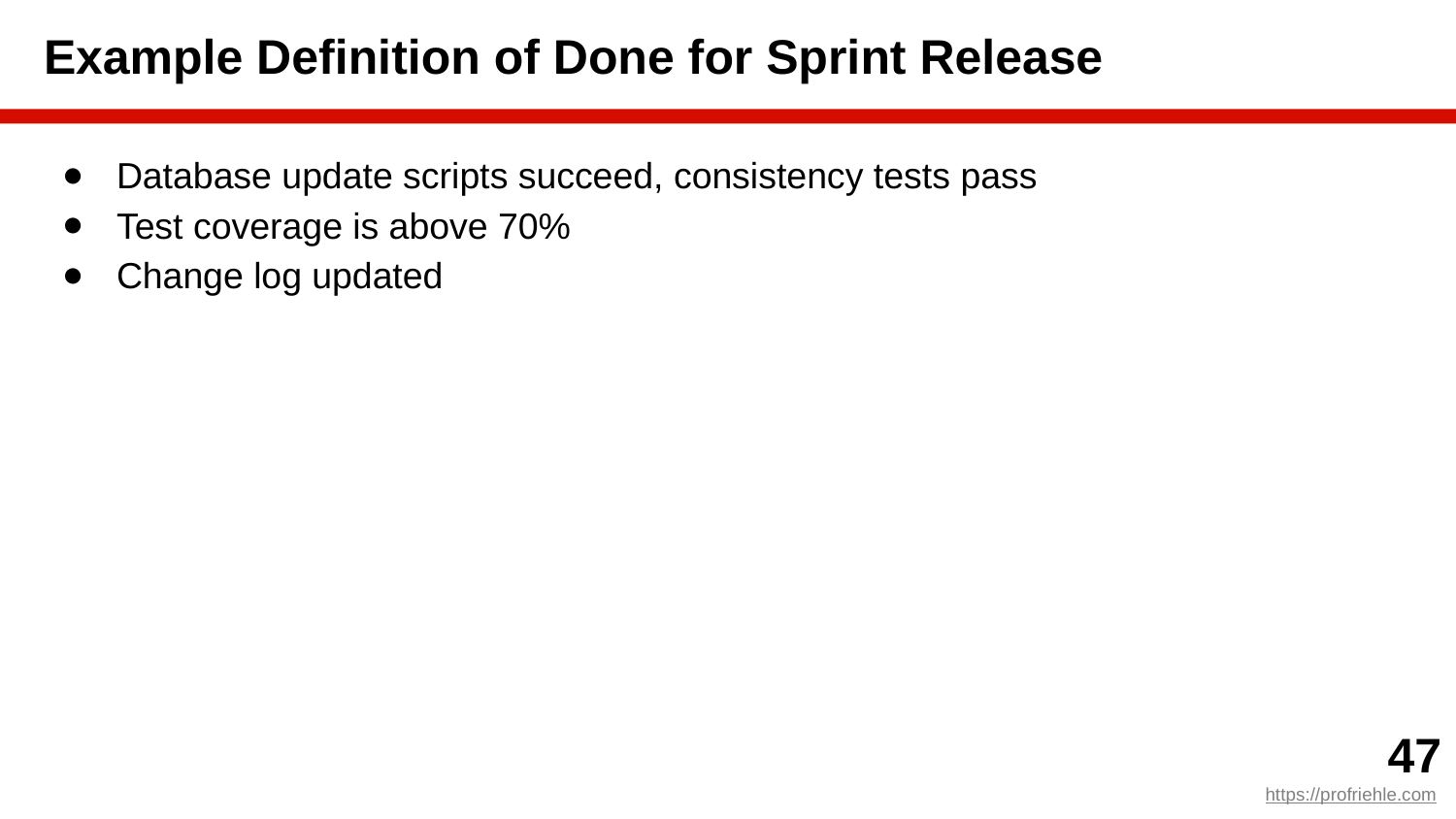

# Example Definition of Done for Sprint Release
Database update scripts succeed, consistency tests pass
Test coverage is above 70%
Change log updated
47
https://profriehle.com